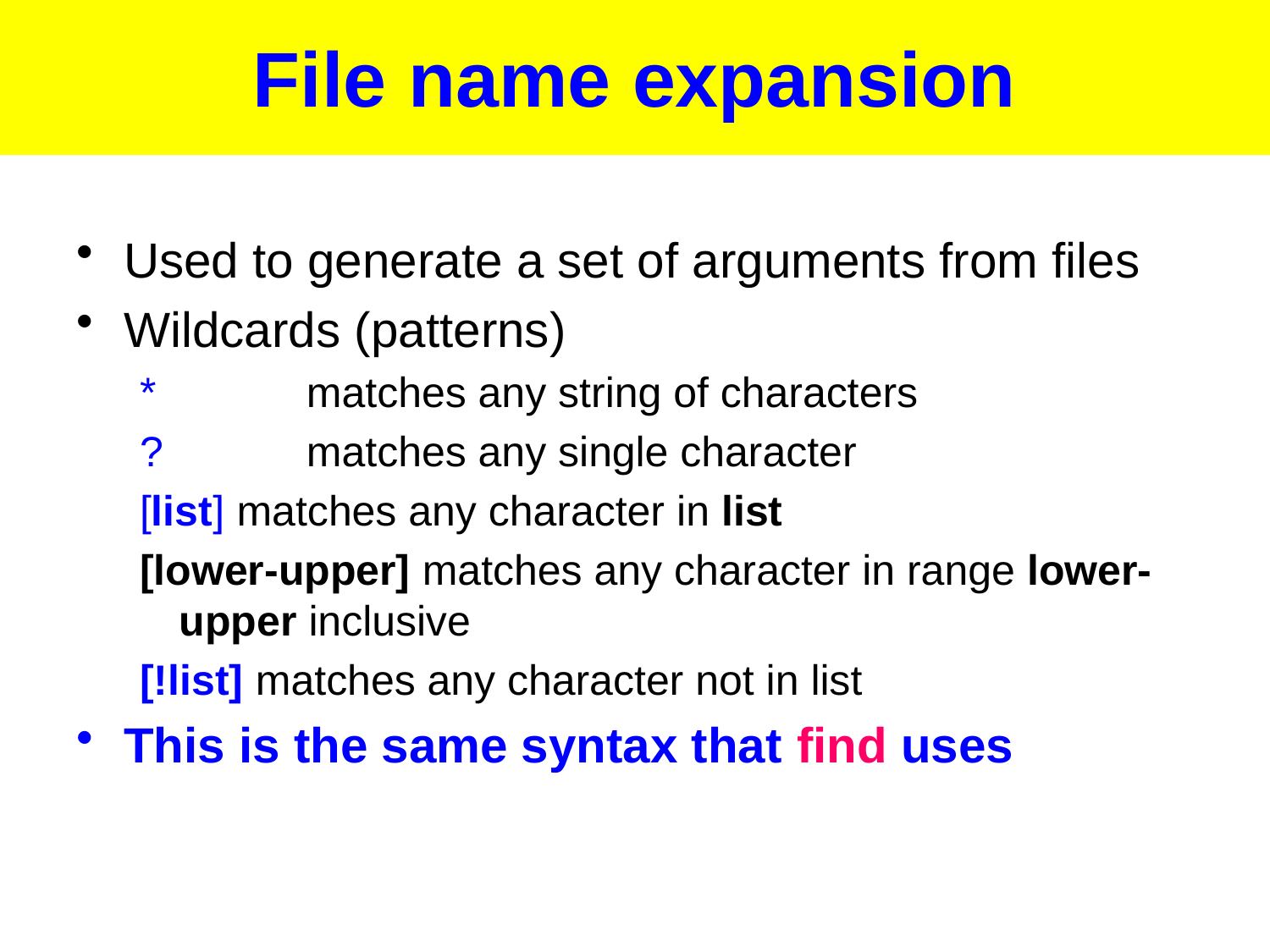

# File name expansion
Used to generate a set of arguments from files
Wildcards (patterns)
* 		matches any string of characters
?		matches any single character
[list] matches any character in list
[lower-upper] matches any character in range lower-upper inclusive
[!list] matches any character not in list
This is the same syntax that find uses